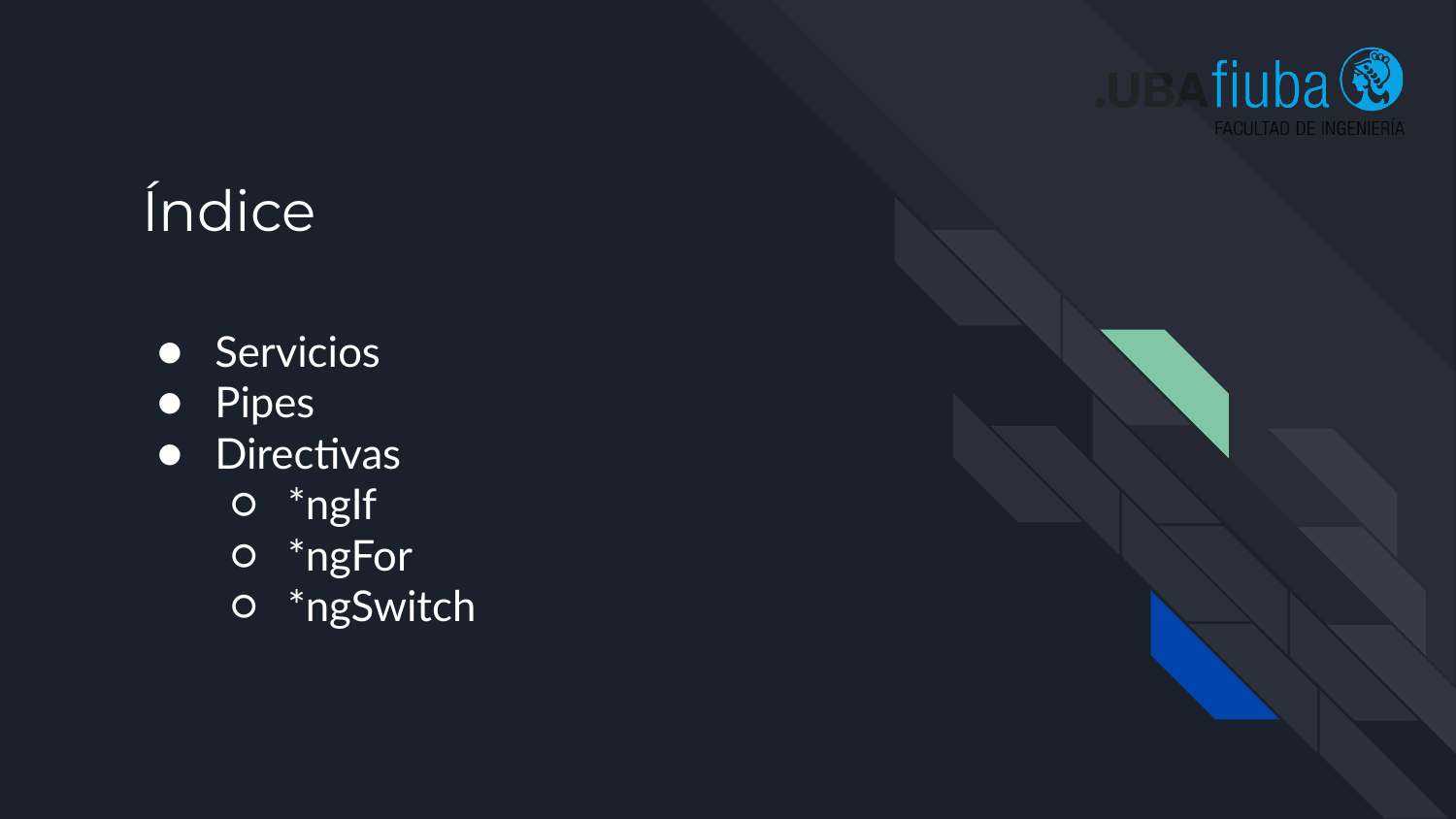

# Índice
Servicios
Pipes
Directivas
*ngIf
*ngFor
*ngSwitch